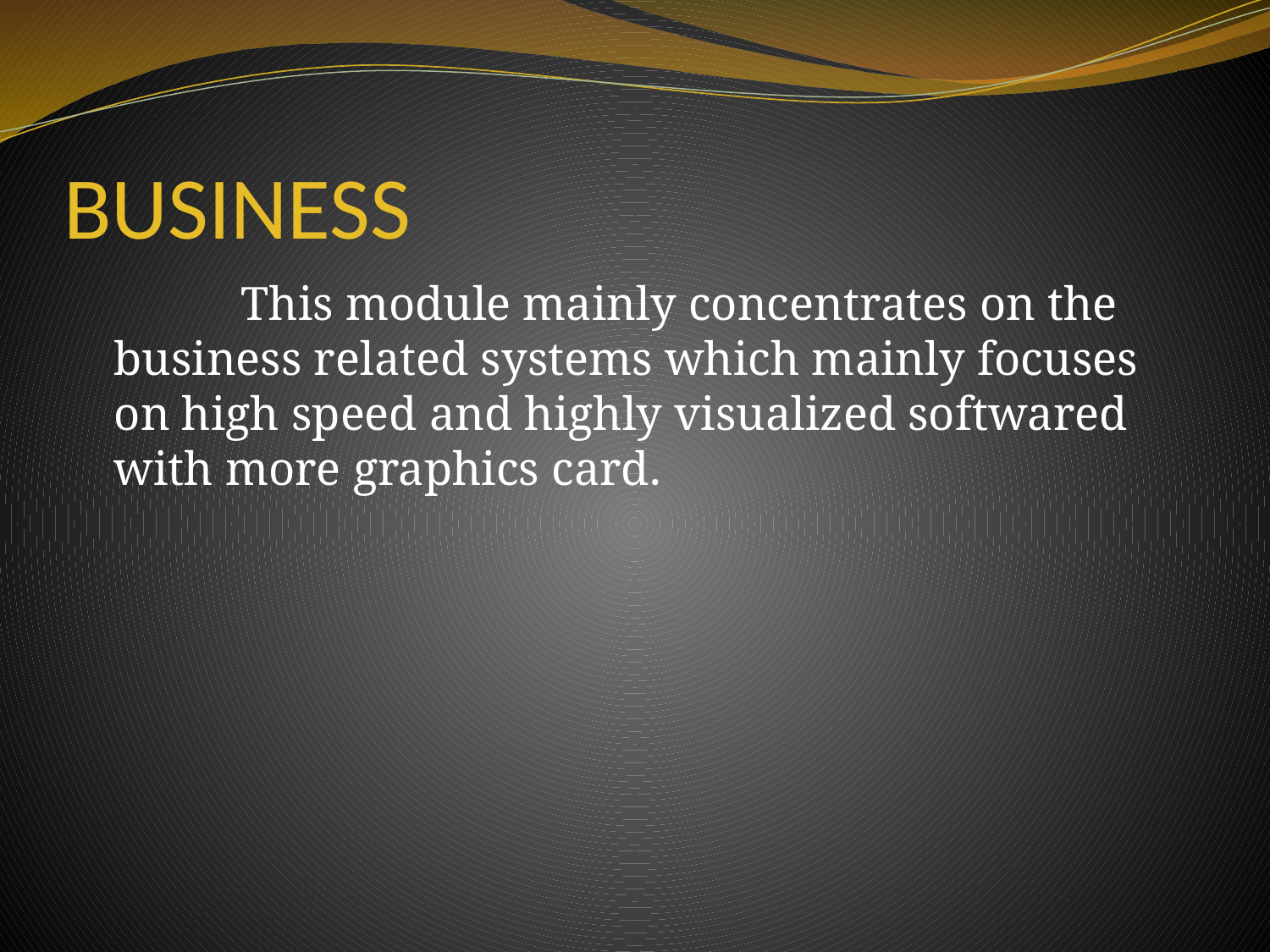

# BUSINESS
		This module mainly concentrates on the business related systems which mainly focuses on high speed and highly visualized softwared with more graphics card.